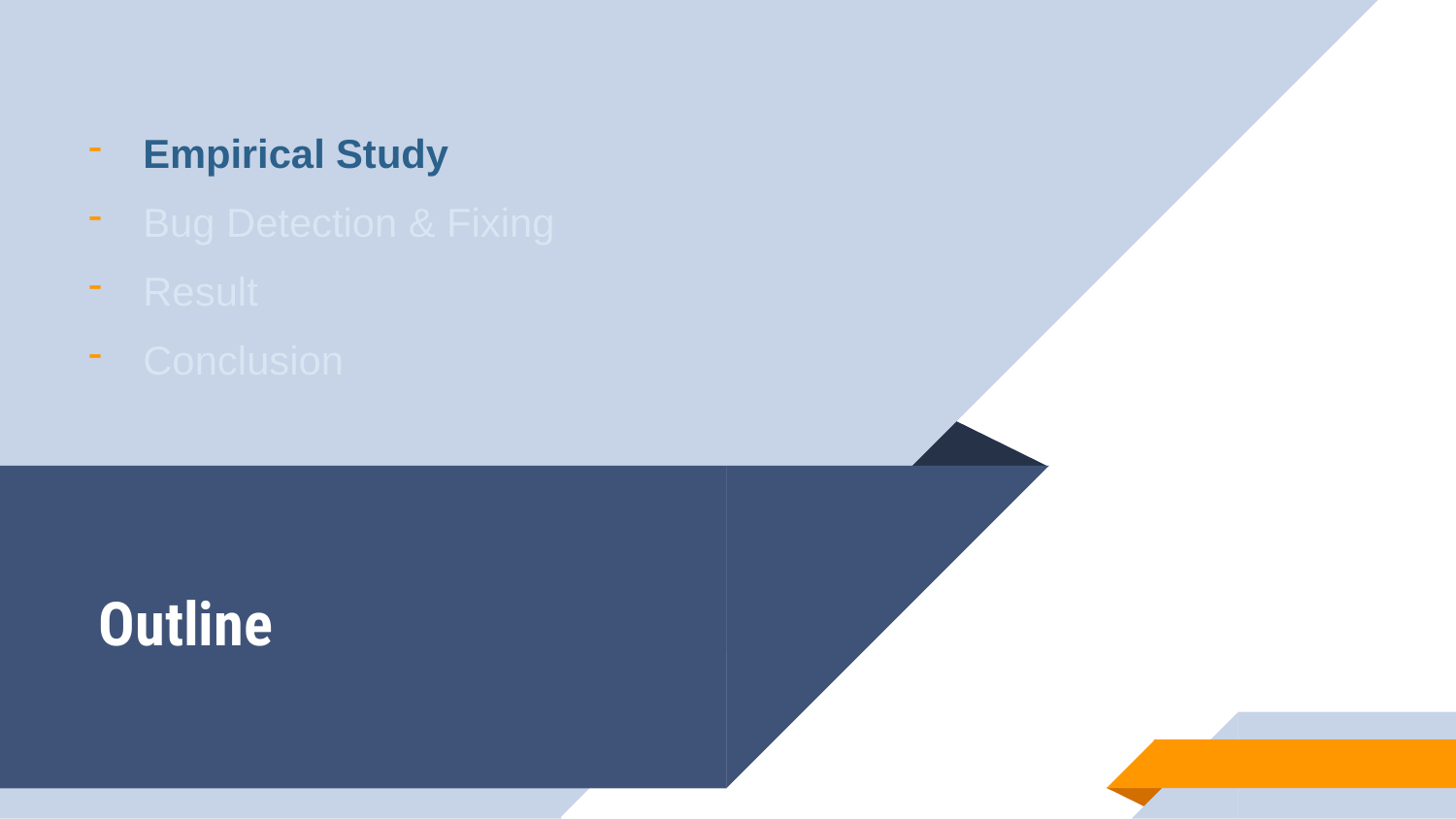

Empirical Study
Bug Detection & Fixing
Result
Conclusion

# Outline